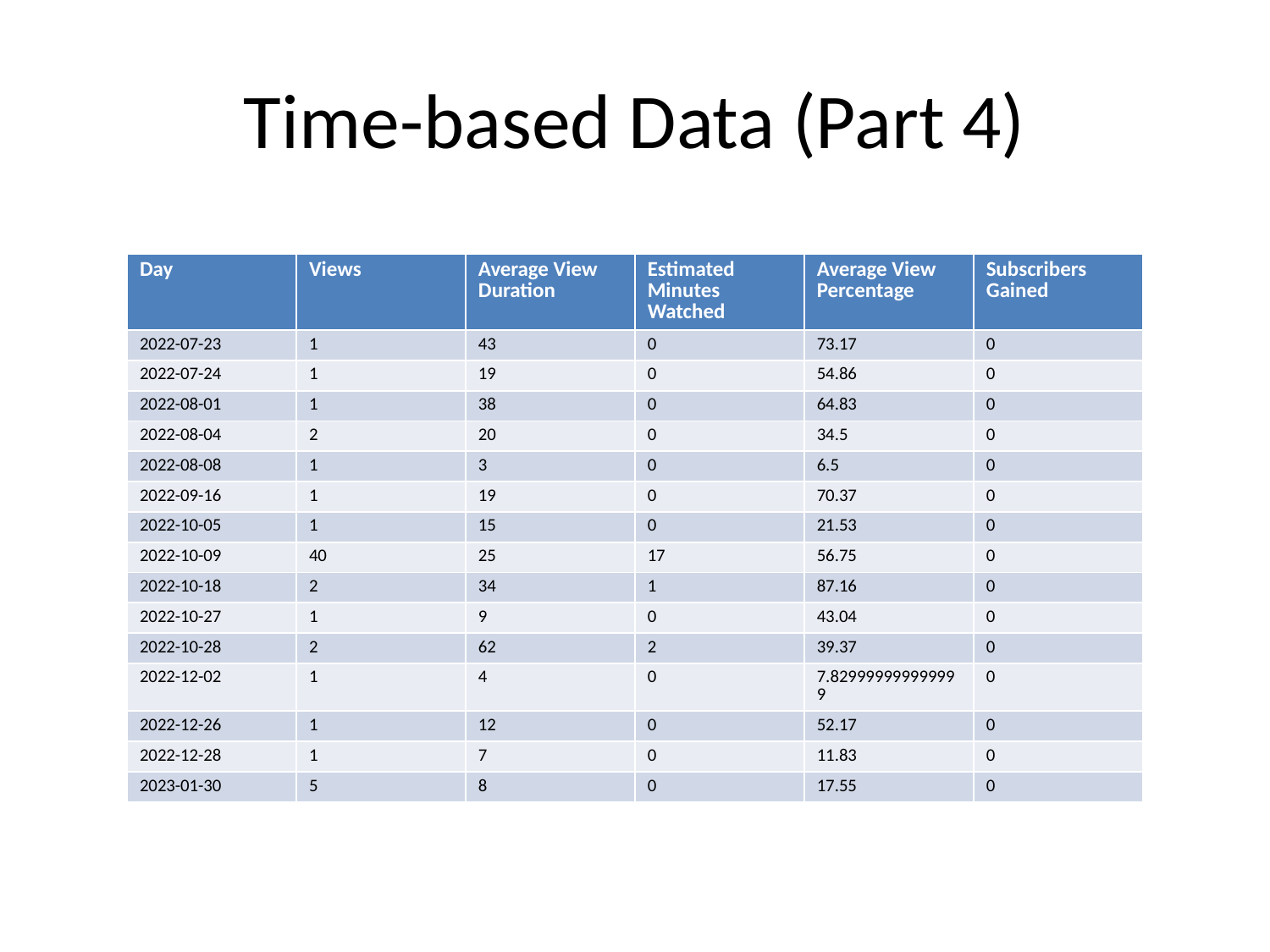

# Time-based Data (Part 4)

| Day | Views | Average View Duration | Estimated Minutes Watched | Average View Percentage | Subscribers Gained |
| --- | --- | --- | --- | --- | --- |
| 2022-07-23 | 1 | 43 | 0 | 73.17 | 0 |
| 2022-07-24 | 1 | 19 | 0 | 54.86 | 0 |
| 2022-08-01 | 1 | 38 | 0 | 64.83 | 0 |
| 2022-08-04 | 2 | 20 | 0 | 34.5 | 0 |
| 2022-08-08 | 1 | 3 | 0 | 6.5 | 0 |
| 2022-09-16 | 1 | 19 | 0 | 70.37 | 0 |
| 2022-10-05 | 1 | 15 | 0 | 21.53 | 0 |
| 2022-10-09 | 40 | 25 | 17 | 56.75 | 0 |
| 2022-10-18 | 2 | 34 | 1 | 87.16 | 0 |
| 2022-10-27 | 1 | 9 | 0 | 43.04 | 0 |
| 2022-10-28 | 2 | 62 | 2 | 39.37 | 0 |
| 2022-12-02 | 1 | 4 | 0 | 7.829999999999999 | 0 |
| 2022-12-26 | 1 | 12 | 0 | 52.17 | 0 |
| 2022-12-28 | 1 | 7 | 0 | 11.83 | 0 |
| 2023-01-30 | 5 | 8 | 0 | 17.55 | 0 |